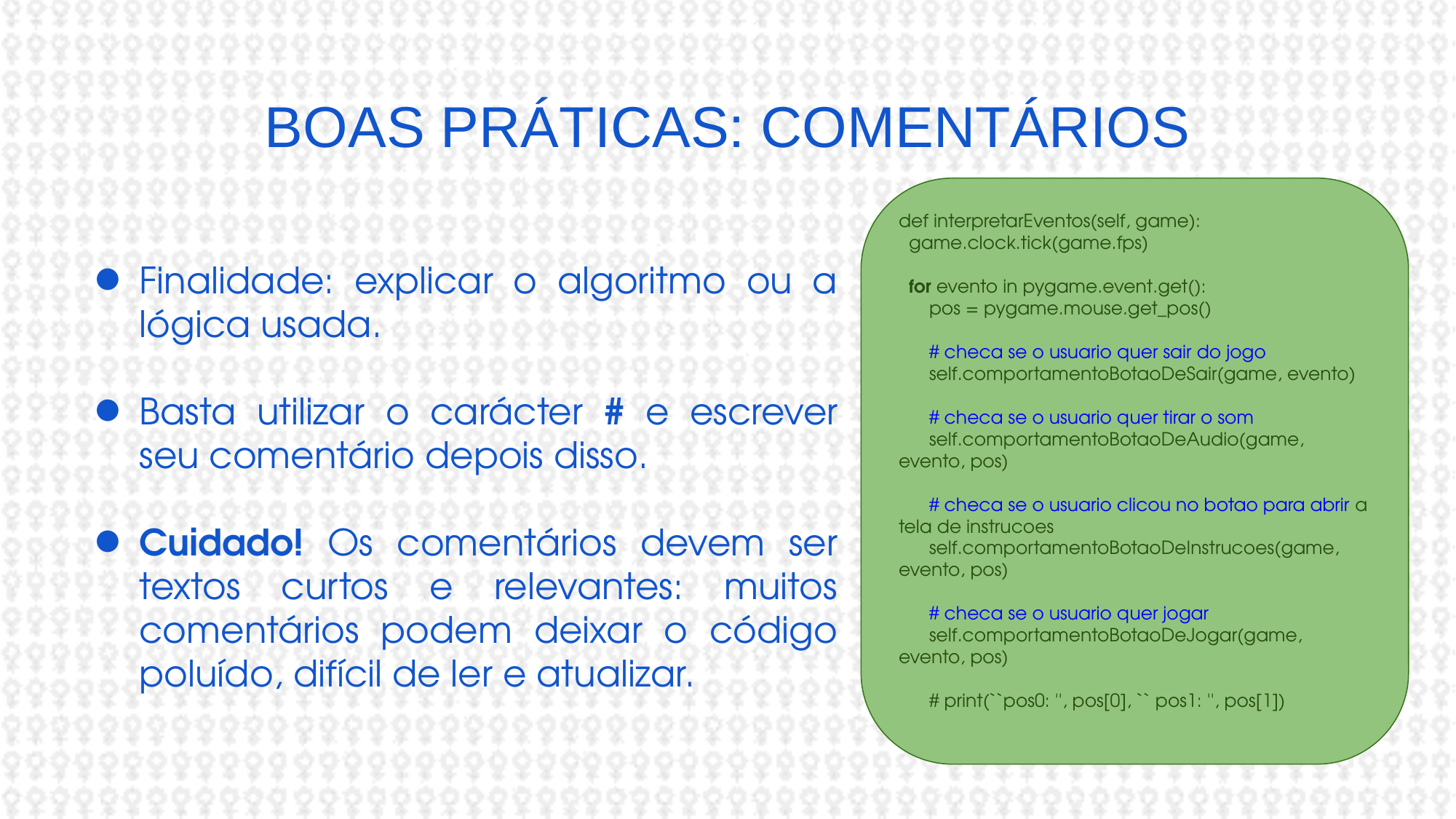

# BOAS PRÁTICAS: COMENTÁRIOS
def interpretarEventos(self, game):
  game.clock.tick(game.fps)

  for evento in pygame.event.get():
      pos = pygame.mouse.get_pos()

      # checa se o usuario quer sair do jogo
      self.comportamentoBotaoDeSair(game, evento)

      # checa se o usuario quer tirar o som
      self.comportamentoBotaoDeAudio(game, evento, pos)

      # checa se o usuario clicou no botao para abrir a tela de instrucoes
      self.comportamentoBotaoDeInstrucoes(game, evento, pos)

      # checa se o usuario quer jogar
      self.comportamentoBotaoDeJogar(game, evento, pos)

      # print(``pos0: '', pos[0], `` pos1: '', pos[1])

Finalidade: explicar o algoritmo ou a lógica usada.

Basta utilizar o carácter # e escrever seu comentário depois disso.

Cuidado! Os comentários devem ser textos curtos e relevantes: muitos comentários podem deixar o código poluído, difícil de ler e atualizar.